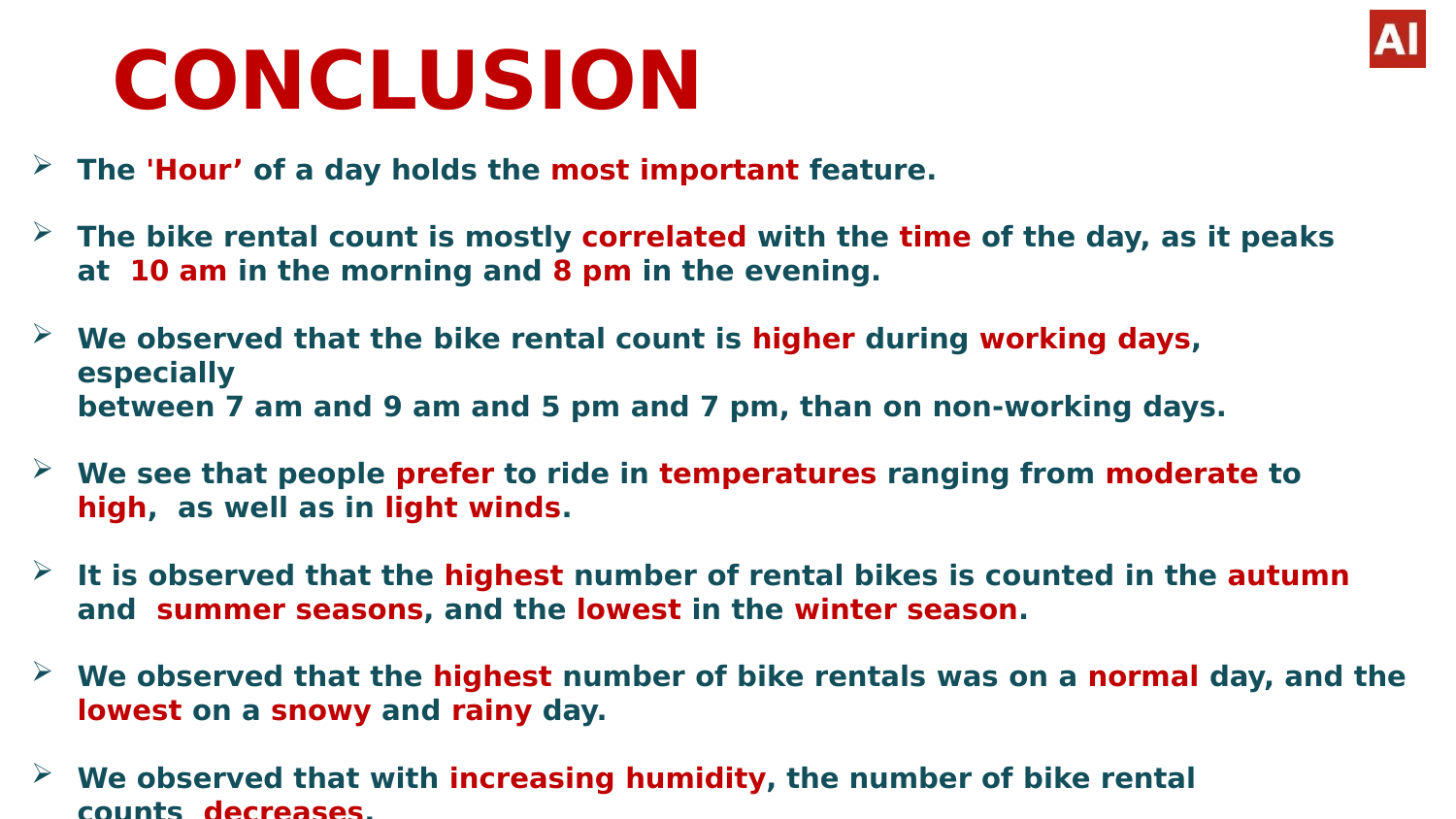

# CONCLUSION
The 'Hour’ of a day holds the most important feature.

The bike rental count is mostly correlated with the time of the day, as it peaks at  10 am in the morning and 8 pm in the evening.

We observed that the bike rental count is higher during working days, especially
between 7 am and 9 am and 5 pm and 7 pm, than on non-working days.

We see that people prefer to ride in temperatures ranging from moderate to high,  as well as in light winds.

It is observed that the highest number of rental bikes is counted in the autumn and  summer seasons, and the lowest in the winter season.

We observed that the highest number of bike rentals was on a normal day, and the
lowest on a snowy and rainy day.

We observed that with increasing humidity, the number of bike rental counts  decreases.